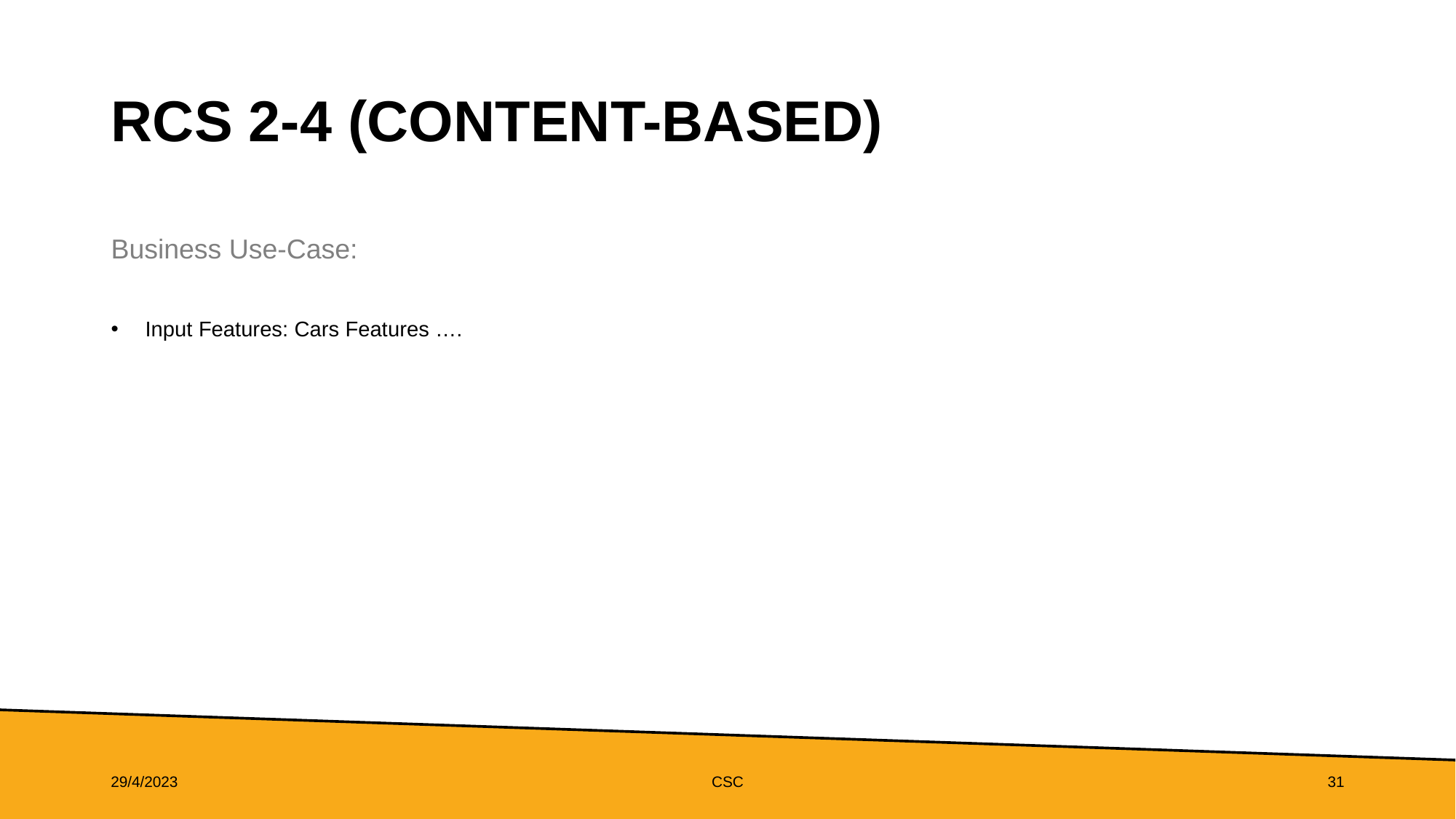

# RCS 2-4 (Content-Based)
Business Use-Case:

Input Features: Cars Features ….

29/4/2023
CSC
31